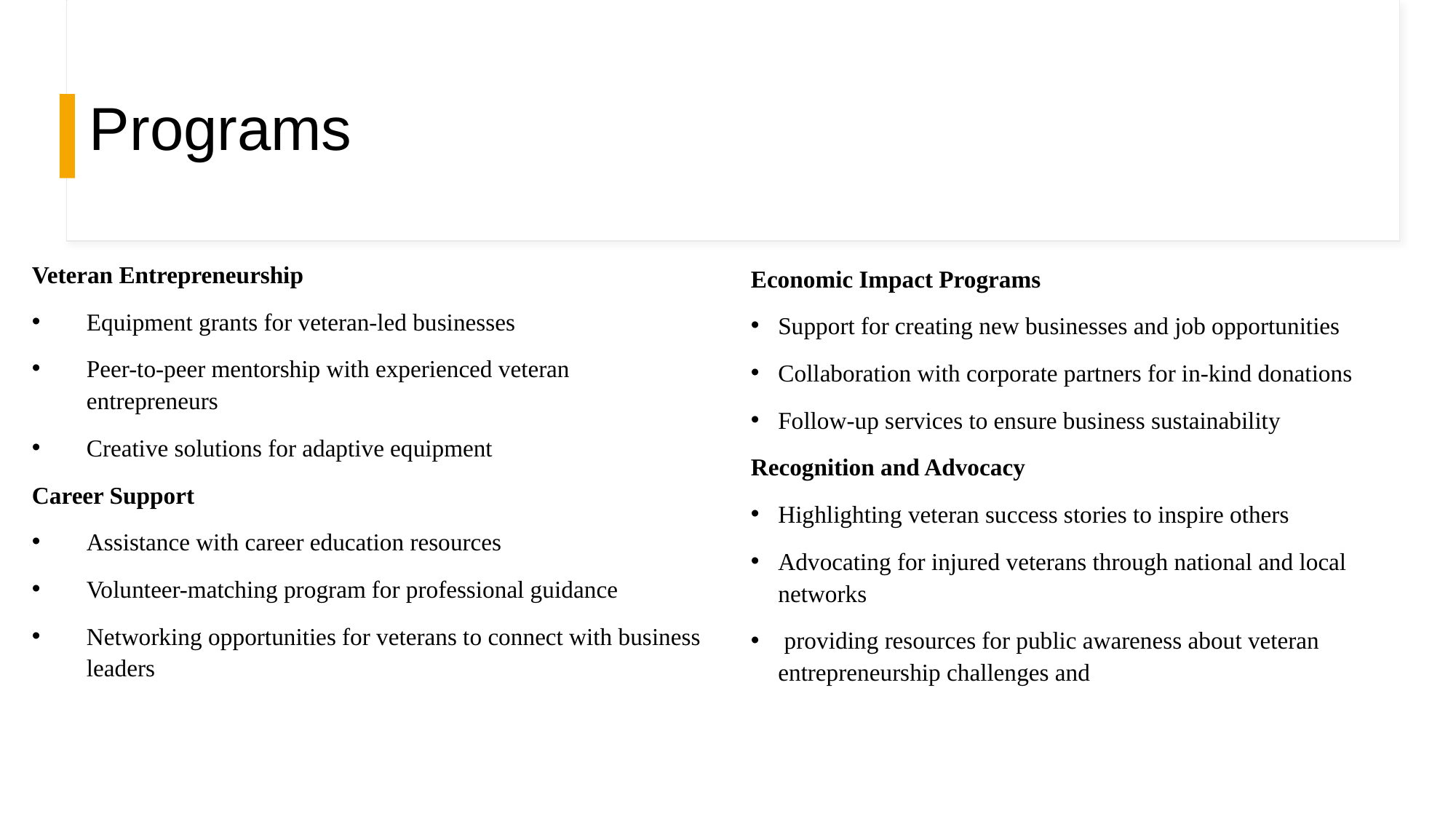

# Programs
Veteran Entrepreneurship
Equipment grants for veteran-led businesses
Peer-to-peer mentorship with experienced veteran entrepreneurs
Creative solutions for adaptive equipment
Career Support
Assistance with career education resources
Volunteer-matching program for professional guidance
Networking opportunities for veterans to connect with business leaders

Economic Impact Programs
Support for creating new businesses and job opportunities
Collaboration with corporate partners for in-kind donations
Follow-up services to ensure business sustainability
Recognition and Advocacy
Highlighting veteran success stories to inspire others
Advocating for injured veterans through national and local networks
 providing resources for public awareness about veteran entrepreneurship challenges and